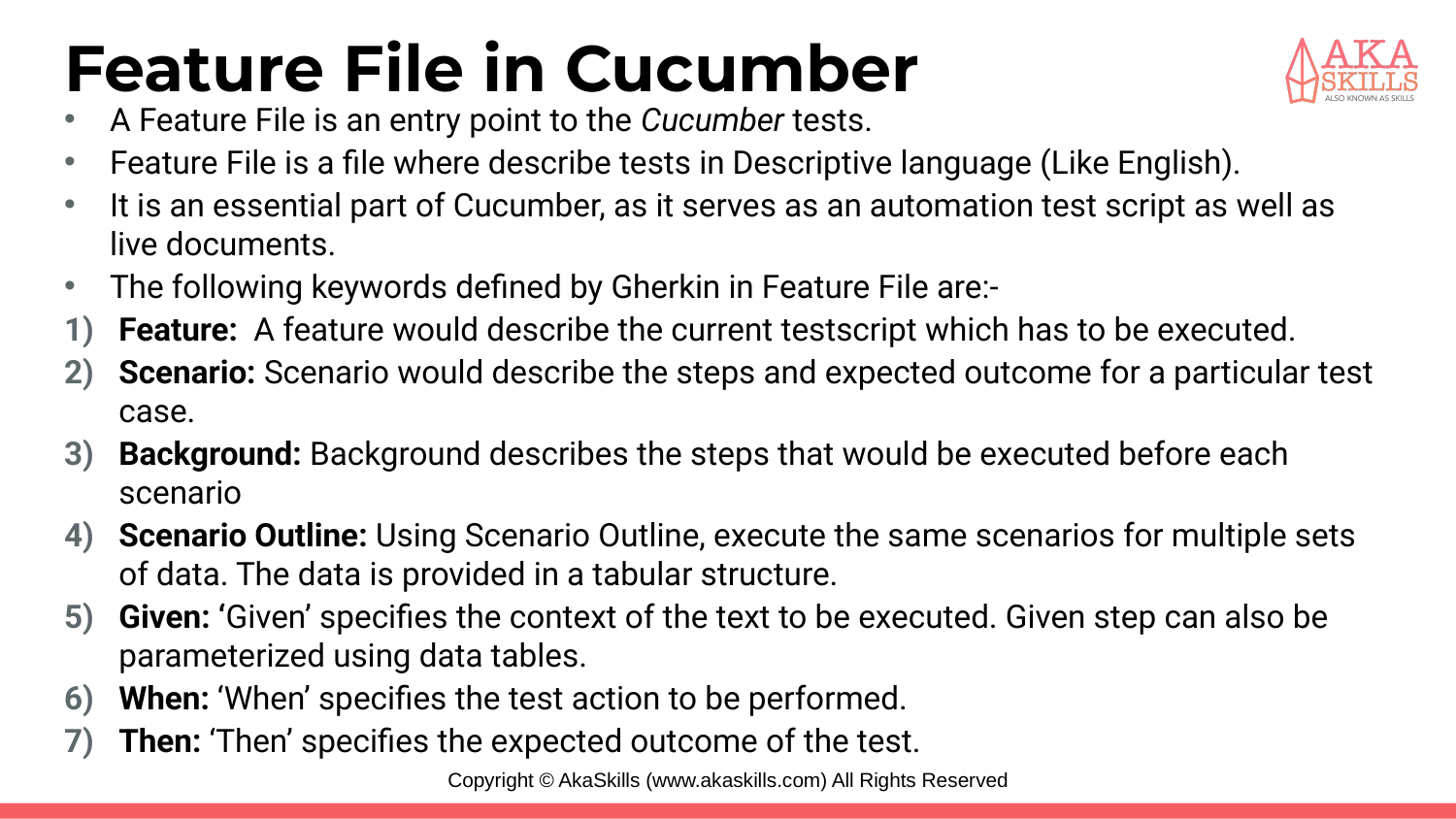

# Feature File in Cucumber
A Feature File is an entry point to the Cucumber tests.
Feature File is a file where describe tests in Descriptive language (Like English).
It is an essential part of Cucumber, as it serves as an automation test script as well as live documents.
The following keywords defined by Gherkin in Feature File are:-
Feature:  A feature would describe the current testscript which has to be executed.
Scenario: Scenario would describe the steps and expected outcome for a particular test case.
Background: Background describes the steps that would be executed before each scenario
Scenario Outline: Using Scenario Outline, execute the same scenarios for multiple sets of data. The data is provided in a tabular structure.
Given: ‘Given’ specifies the context of the text to be executed. Given step can also be parameterized using data tables.
When: ‘When’ specifies the test action to be performed.
Then: ‘Then’ specifies the expected outcome of the test.